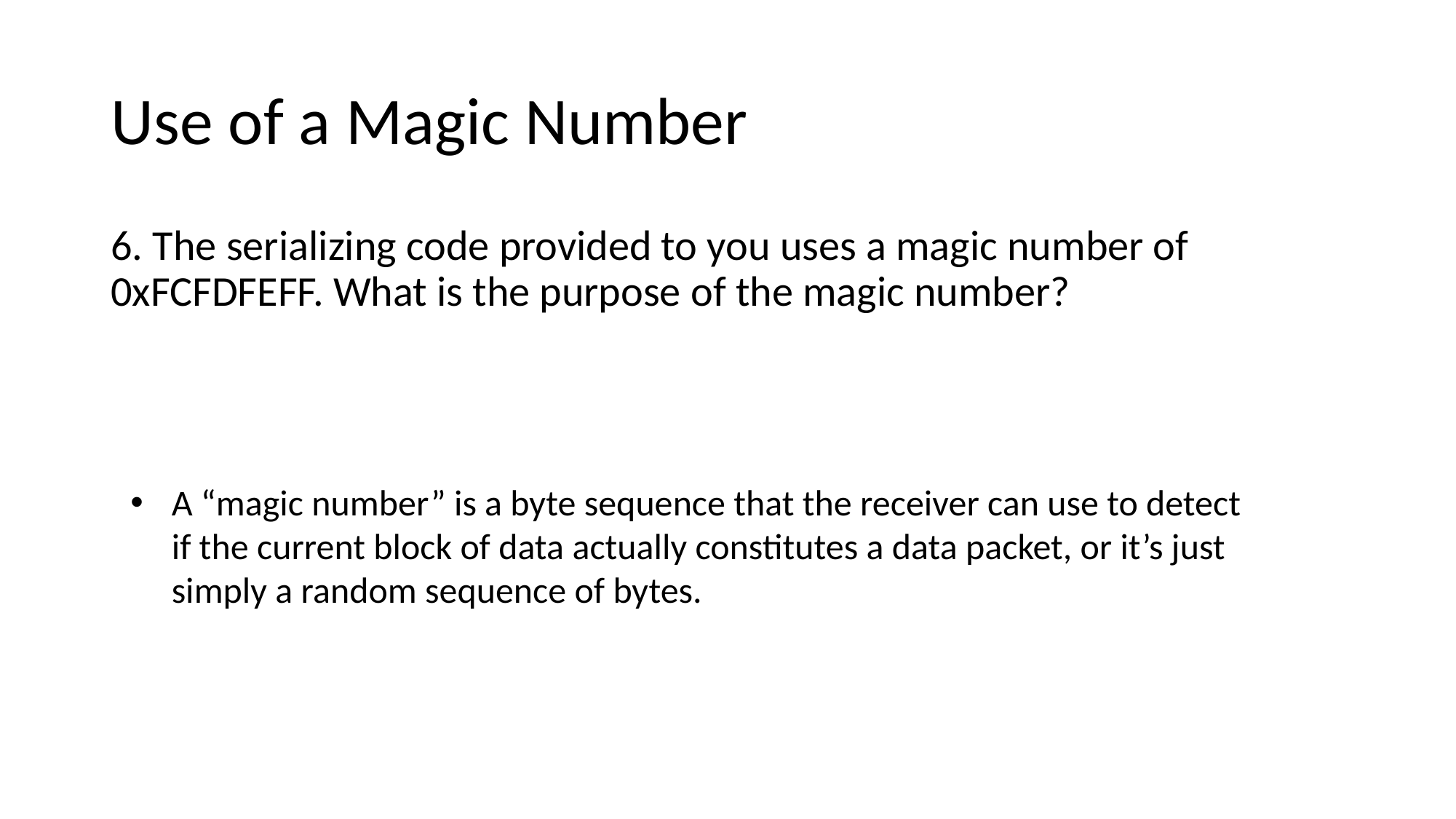

# Use of a Magic Number
6. The serializing code provided to you uses a magic number of 0xFCFDFEFF. What is the purpose of the magic number?
A “magic number” is a byte sequence that the receiver can use to detect if the current block of data actually constitutes a data packet, or it’s just simply a random sequence of bytes.